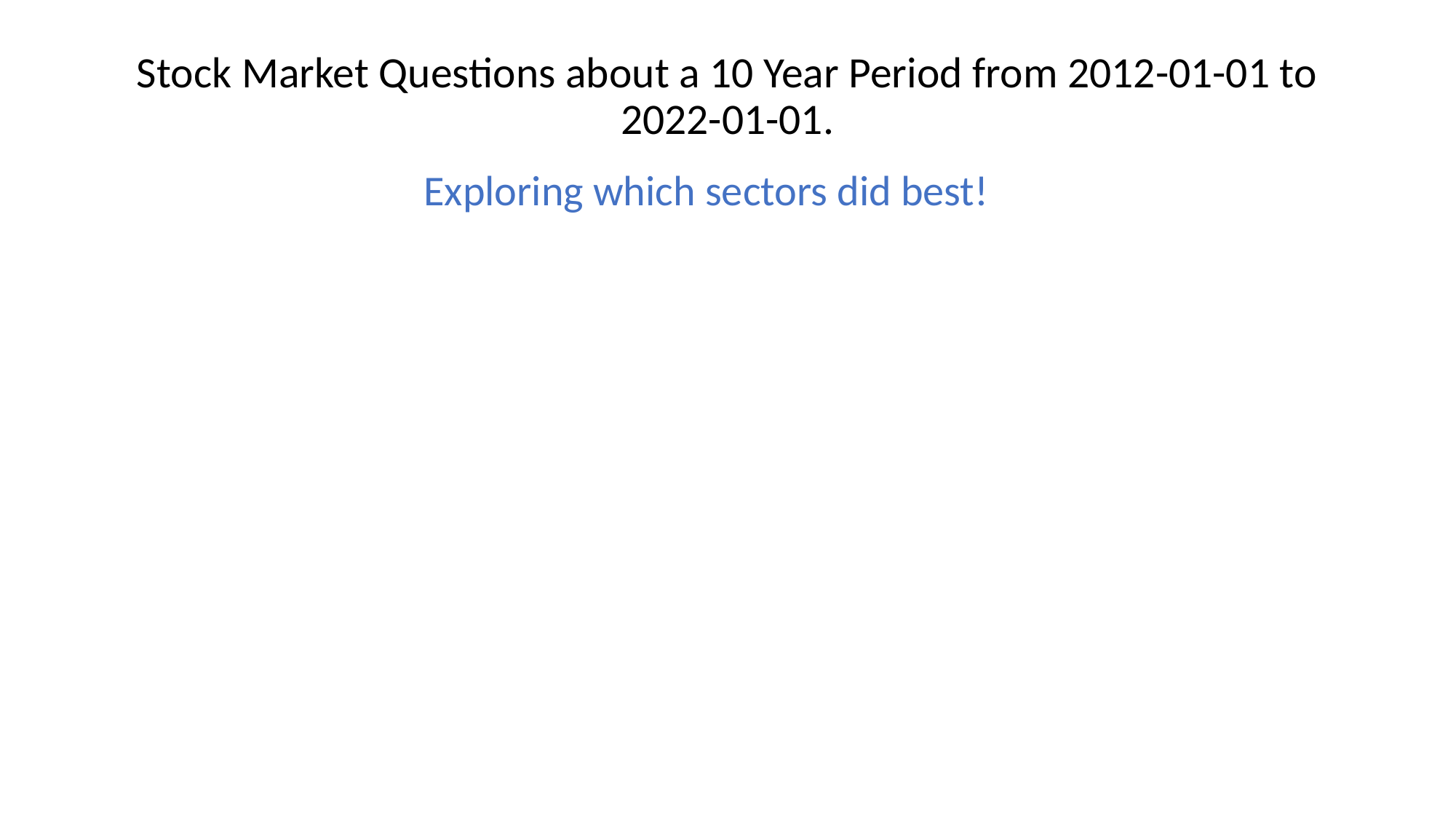

# Stock Market Questions about a 10 Year Period from 2012-01-01 to 2022-01-01.
Exploring which sectors did best!